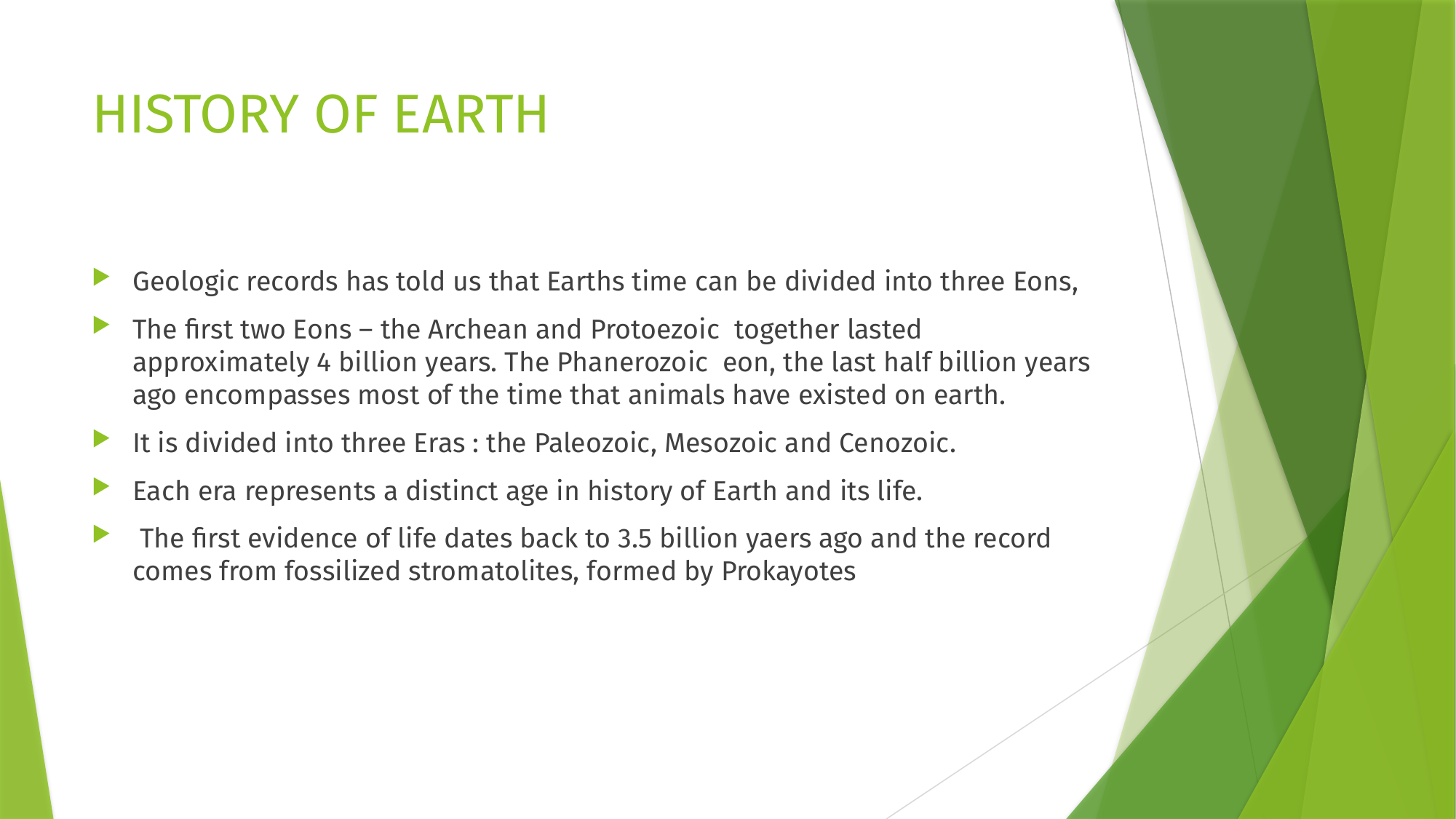

# HISTORY OF EARTH
Geologic records has told us that Earths time can be divided into three Eons,
The first two Eons – the Archean and Protoezoic  together lasted approximately 4 billion years. The Phanerozoic  eon, the last half billion years ago encompasses most of the time that animals have existed on earth.
It is divided into three Eras : the Paleozoic, Mesozoic and Cenozoic.
Each era represents a distinct age in history of Earth and its life.
 The first evidence of life dates back to 3.5 billion yaers ago and the record comes from fossilized stromatolites, formed by Prokayotes